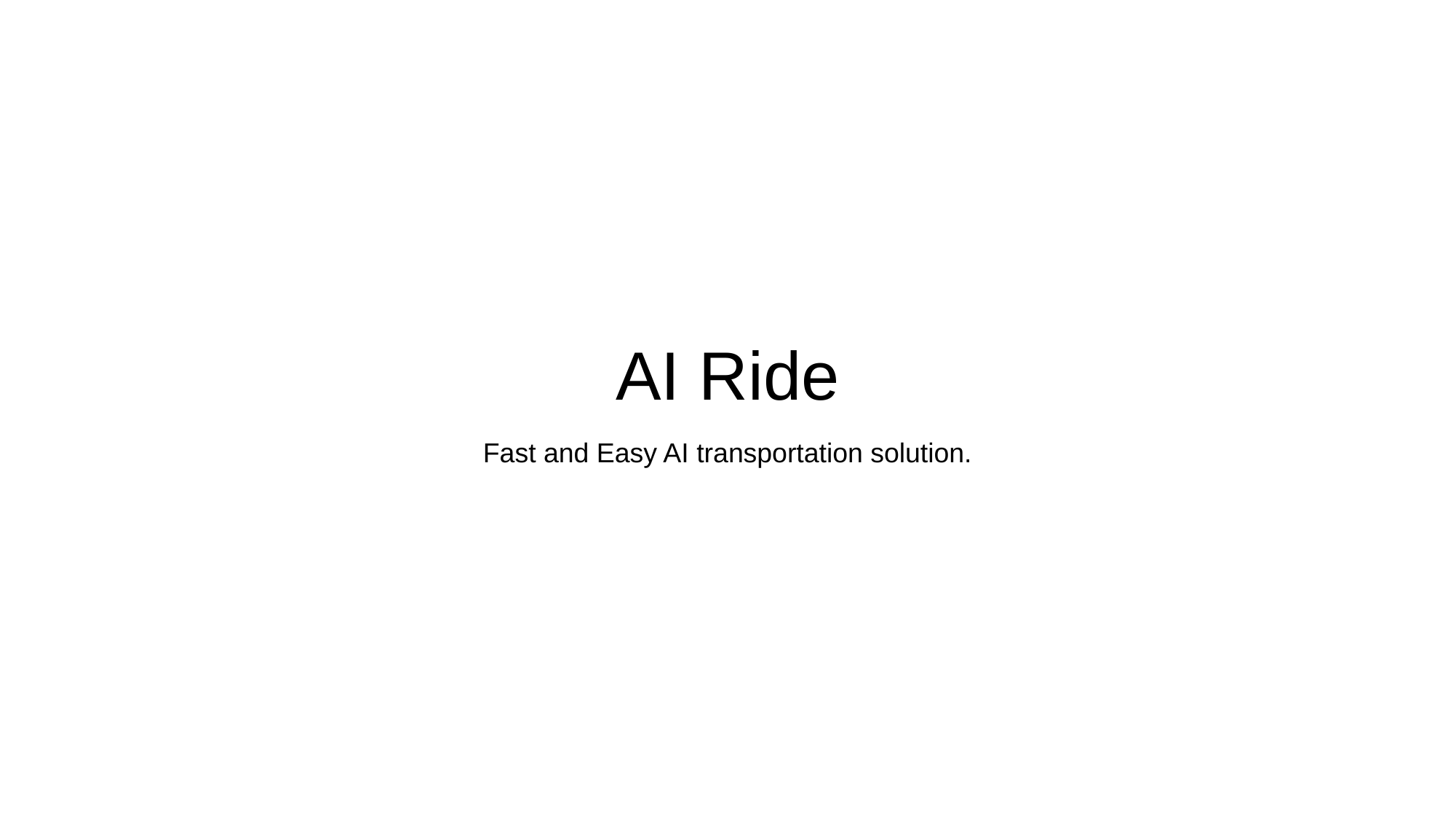

# AI Ride
Fast and Easy AI transportation solution.